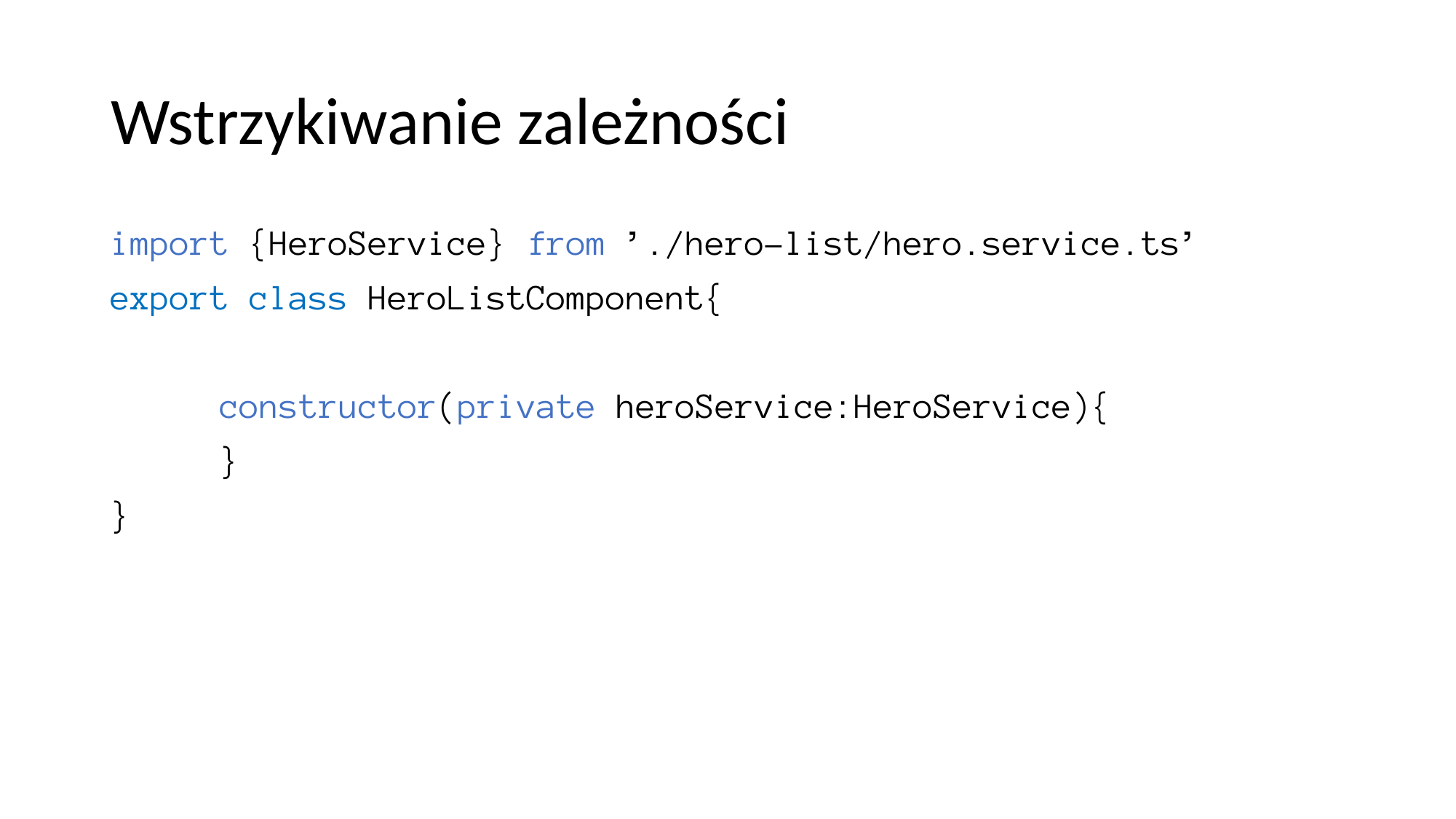

# Wstrzykiwanie zależności
import {HeroService} from ’./hero-list/hero.service.ts’
export class HeroListComponent{

	constructor(private heroService:HeroService){
	}
}